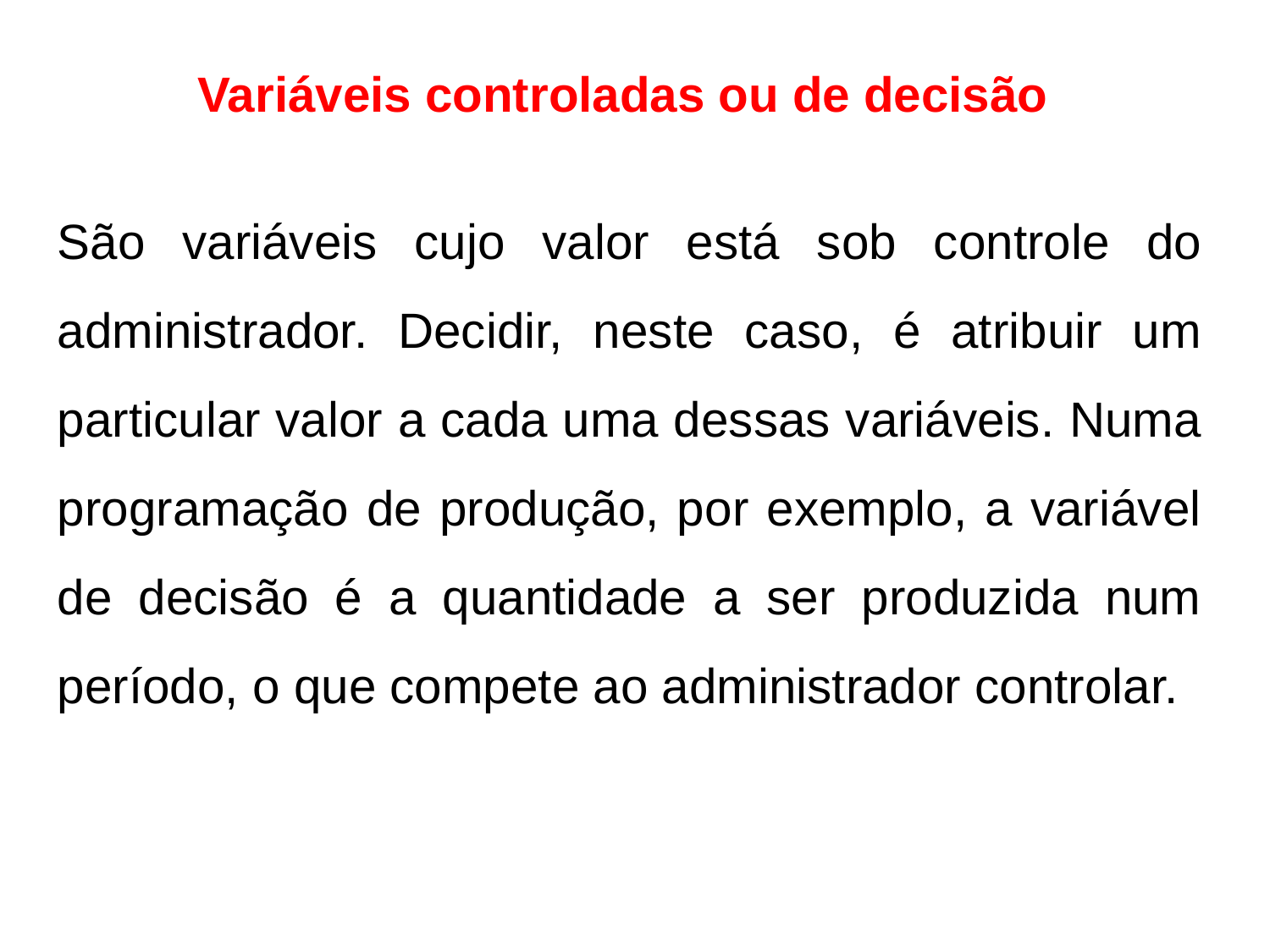

Variáveis controladas ou de decisão

São variáveis cujo valor está sob controle do administrador. Decidir, neste caso, é atribuir um particular valor a cada uma dessas variáveis. Numa programação de produção, por exemplo, a variável de decisão é a quantidade a ser produzida num período, o que compete ao administrador controlar.